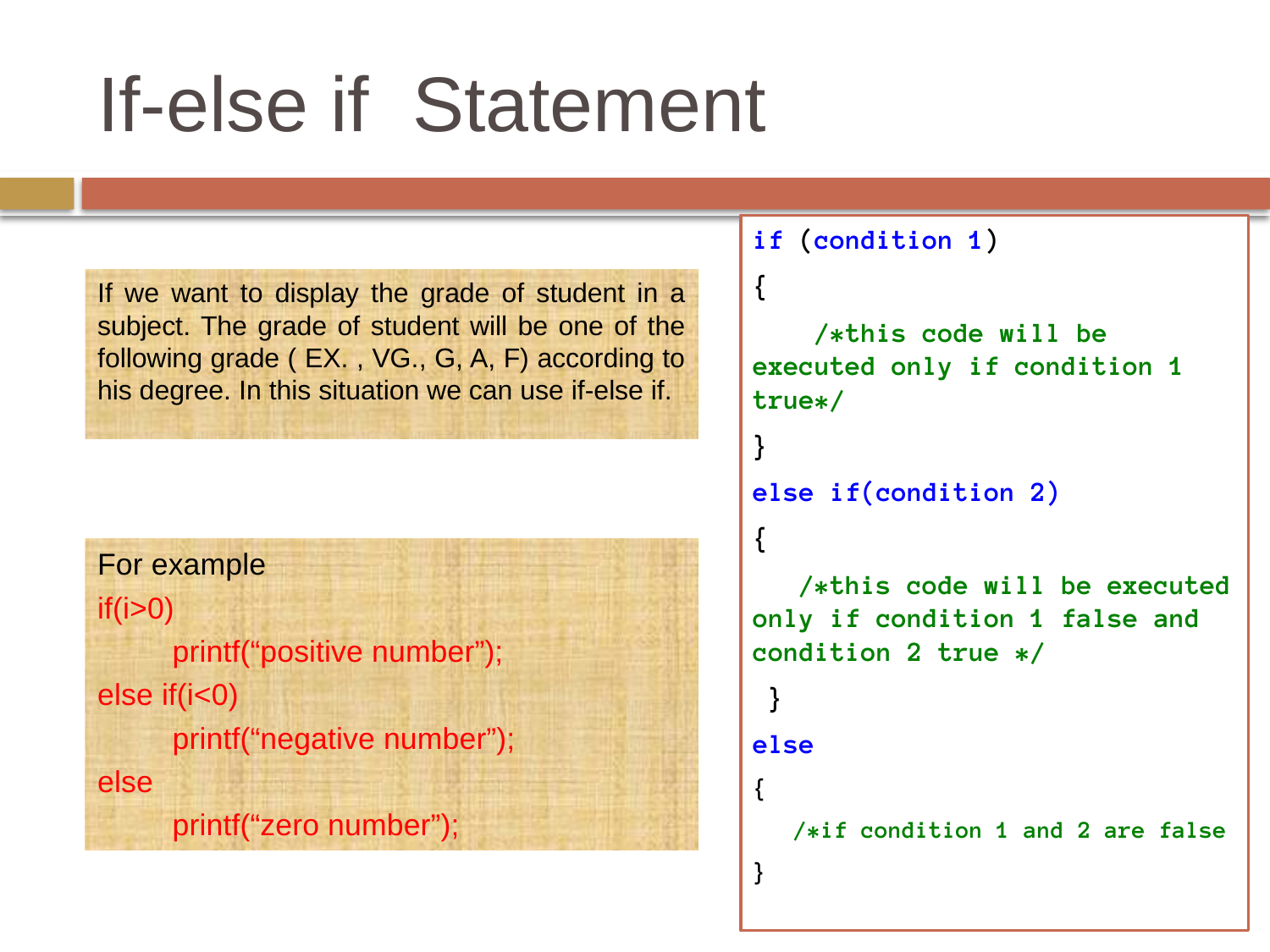

# If-else if  Statement
if (condition 1)
{
    /*this code will be executed only if condition 1 true*/
}
else if(condition 2)
{
   /*this code will be executed only if condition 1 false and condition 2 true */
 }
else
{
   /*if condition 1 and 2 are false
}

If we want to display the grade of student in a subject. The grade of student will be one of the following grade ( EX. , VG., G, A, F) according to his degree. In this situation we can use if-else if.
For example
if(i>0)
	printf(“positive number”);
else if(i<0)
	printf(“negative number”);
else
	printf(“zero number”);